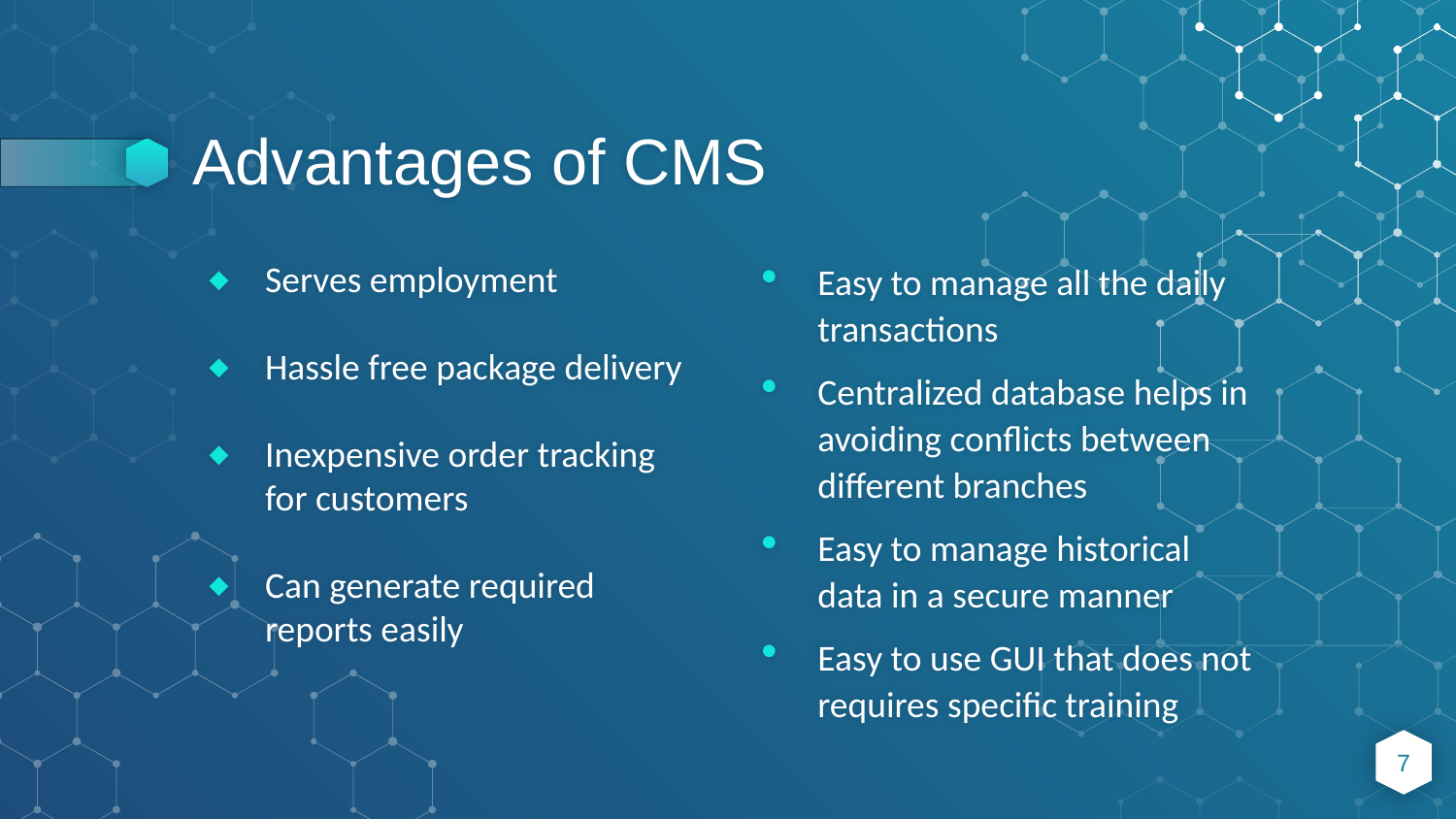

# Advantages of CMS
Serves employment

Hassle free package delivery

Inexpensive order tracking for customers

Can generate required reports easily

Easy to manage all the daily transactions
Centralized database helps in avoiding conflicts between different branches
Easy to manage historical data in a secure manner
Easy to use GUI that does not requires specific training
7